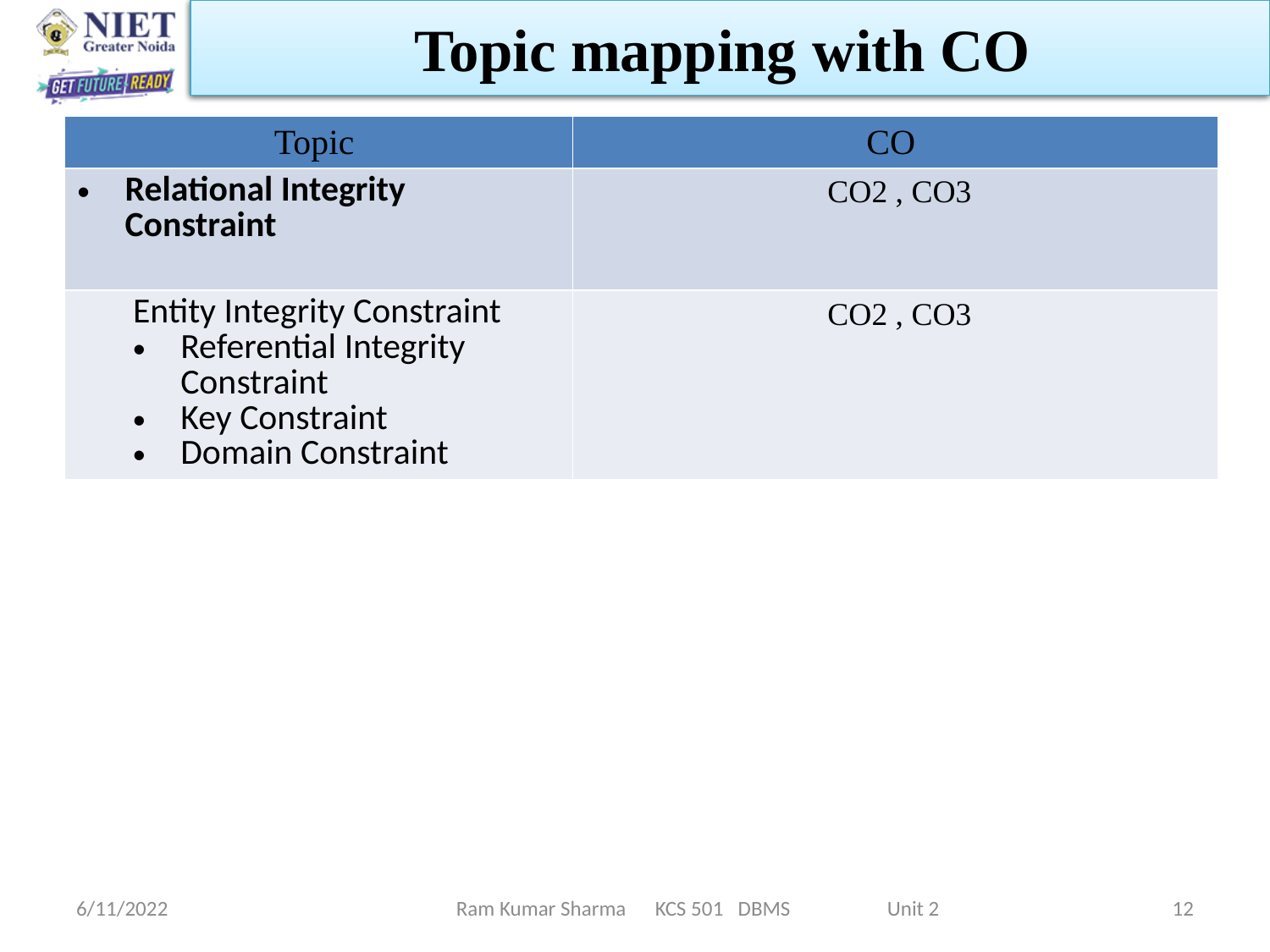

Topic mapping with CO
| Topic | CO |
| --- | --- |
| Relational Integrity Constraint | CO2 , CO3 |
| Entity Integrity Constraint Referential Integrity Constraint Key Constraint Domain Constraint | CO2 , CO3 |
Ram Kumar Sharma      KCS 501   DBMS                    Unit 2
6/11/2022
12